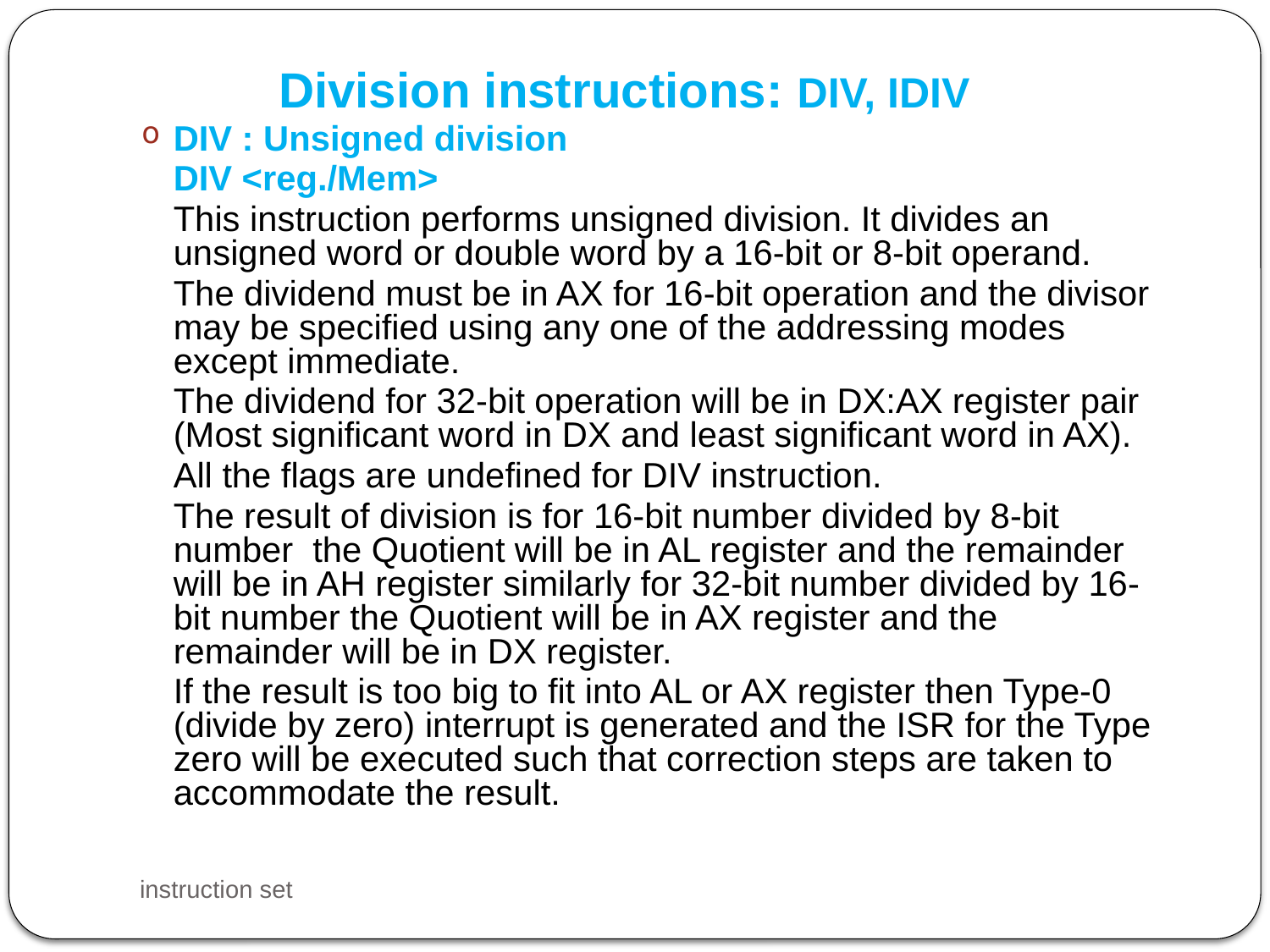

Division instructions: DIV, IDIV
DIV : Unsigned division
	DIV <reg./Mem>
	This instruction performs unsigned division. It divides an unsigned word or double word by a 16-bit or 8-bit operand.
	The dividend must be in AX for 16-bit operation and the divisor may be specified using any one of the addressing modes except immediate.
	The dividend for 32-bit operation will be in DX:AX register pair (Most significant word in DX and least significant word in AX).
	All the flags are undefined for DIV instruction.
	The result of division is for 16-bit number divided by 8-bit number  the Quotient will be in AL register and the remainder will be in AH register similarly for 32-bit number divided by 16-bit number the Quotient will be in AX register and the remainder will be in DX register.
	If the result is too big to fit into AL or AX register then Type-0 (divide by zero) interrupt is generated and the ISR for the Type zero will be executed such that correction steps are taken to accommodate the result.
instruction set
27